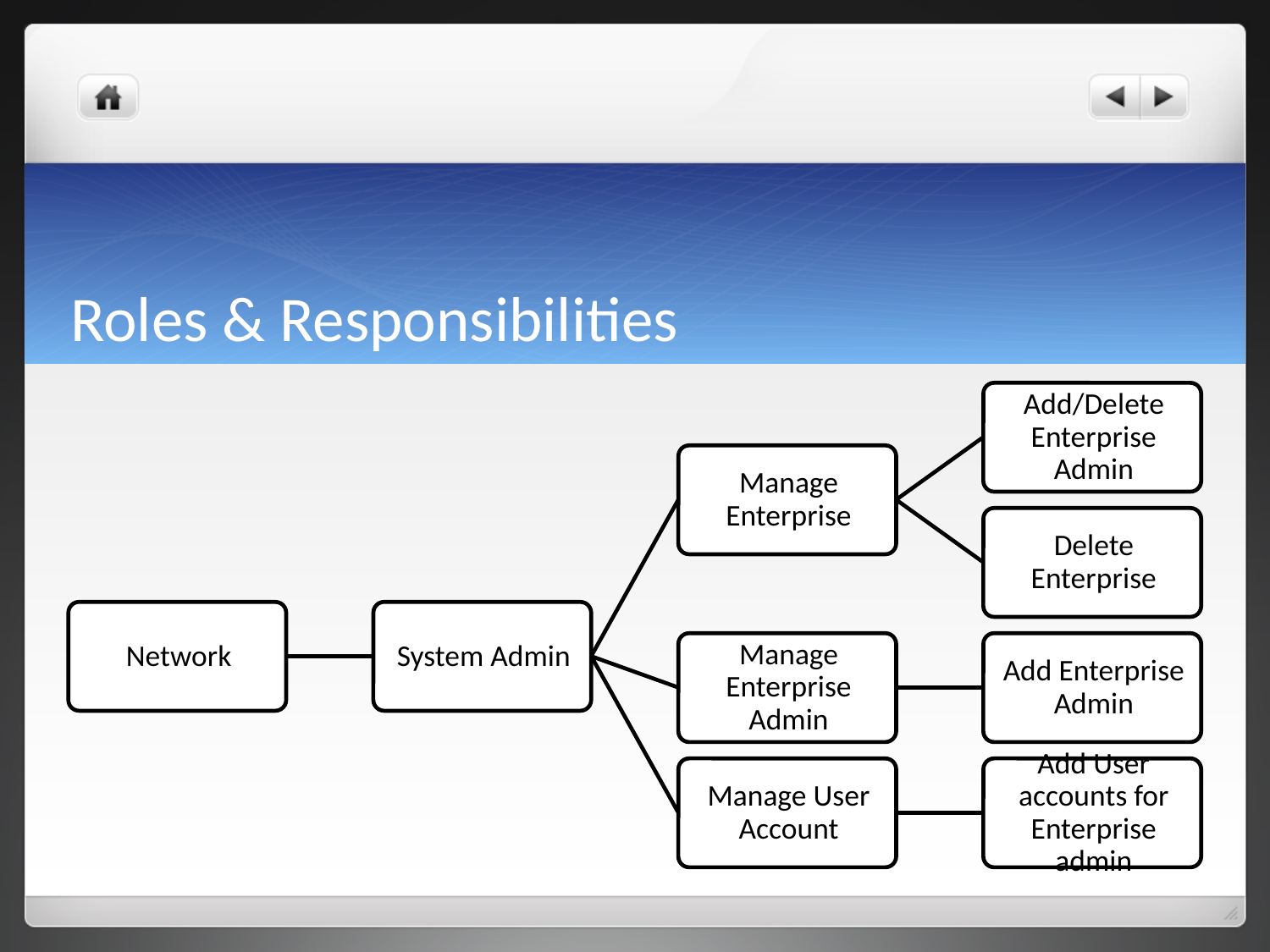

# Roles & Responsibilities
Network

System Admin

Manage Enterprise

Add/Delete Enterprise Admin

Delete Enterprise

Manage Enterprise Admin

Add Enterprise Admin

Manage User Account

Add User accounts for Enterprise admin